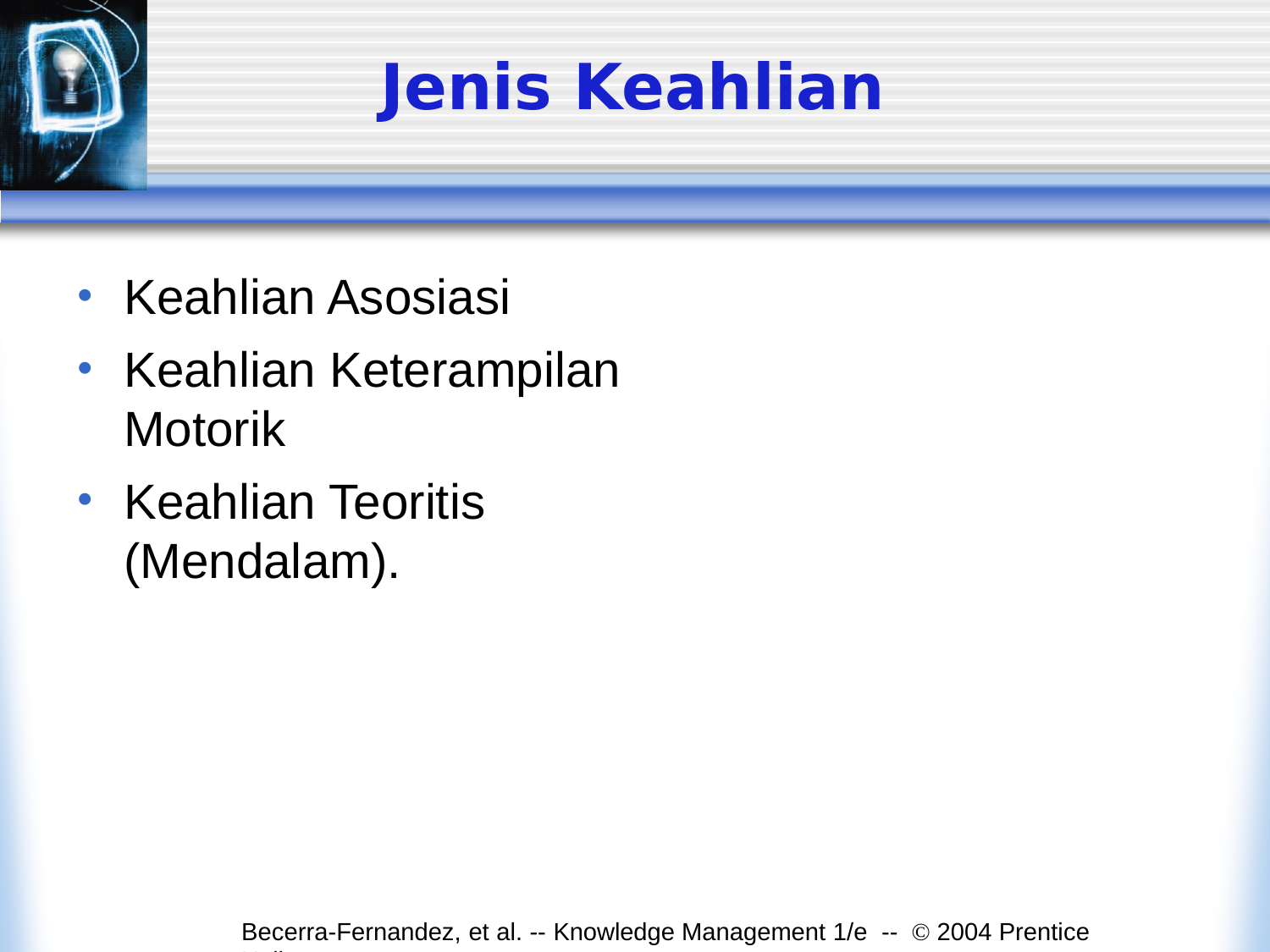

# Jenis Keahlian
Keahlian Asosiasi
Keahlian Keterampilan Motorik
Keahlian Teoritis (Mendalam).
Becerra-Fernandez, et al. -- Knowledge Management 1/e -- © 2004 Prentice Hall